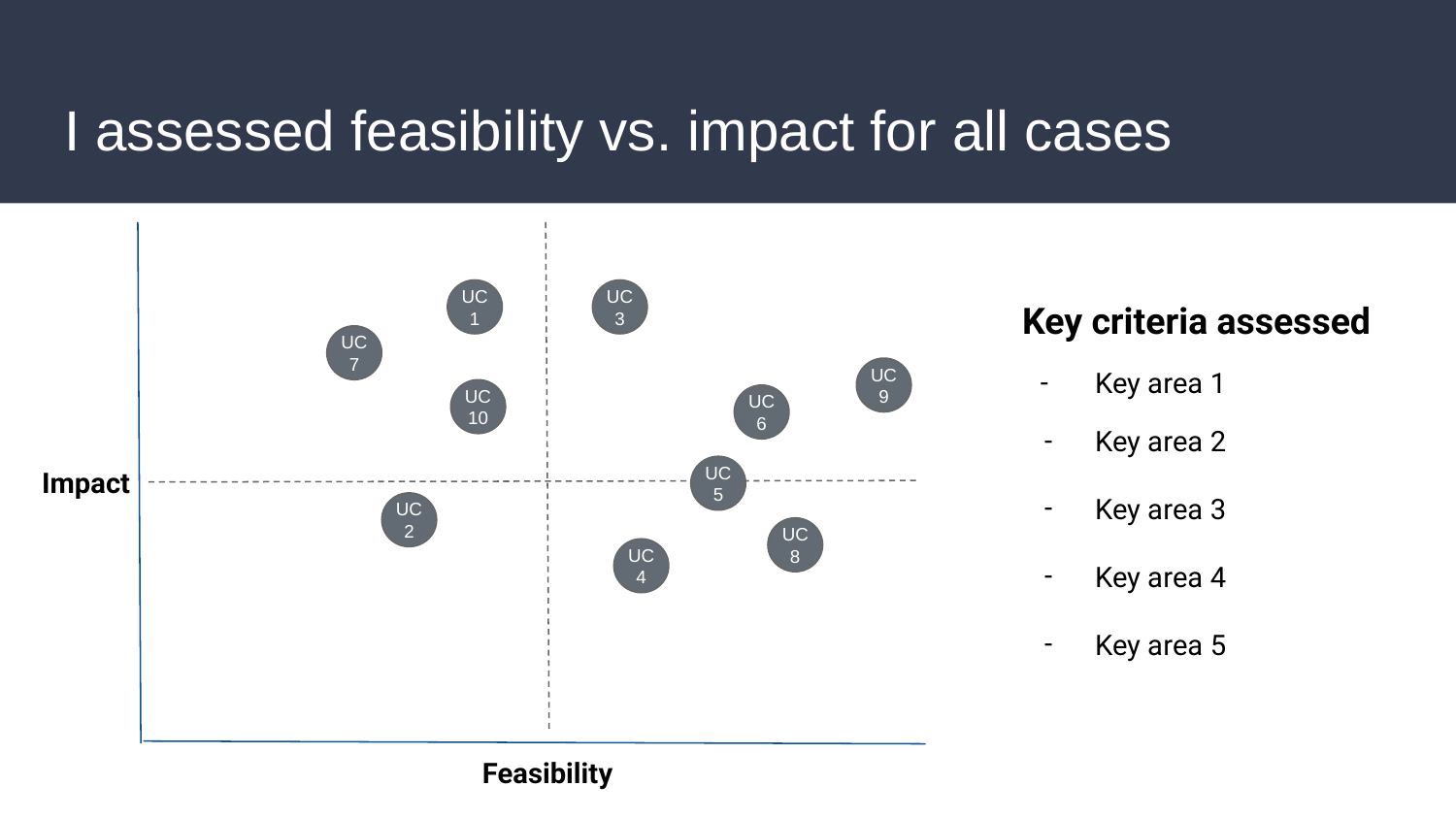

# I assessed feasibility vs. impact for all cases
UC
1
UC
3
Key criteria assessed

Key area 1
Key area 2
Key area 3
Key area 4
Key area 5
UC
7
UC
9

UC
10

UC
6
Impact
UC
5
UC
2
UC
8
UC
4
Feasibility